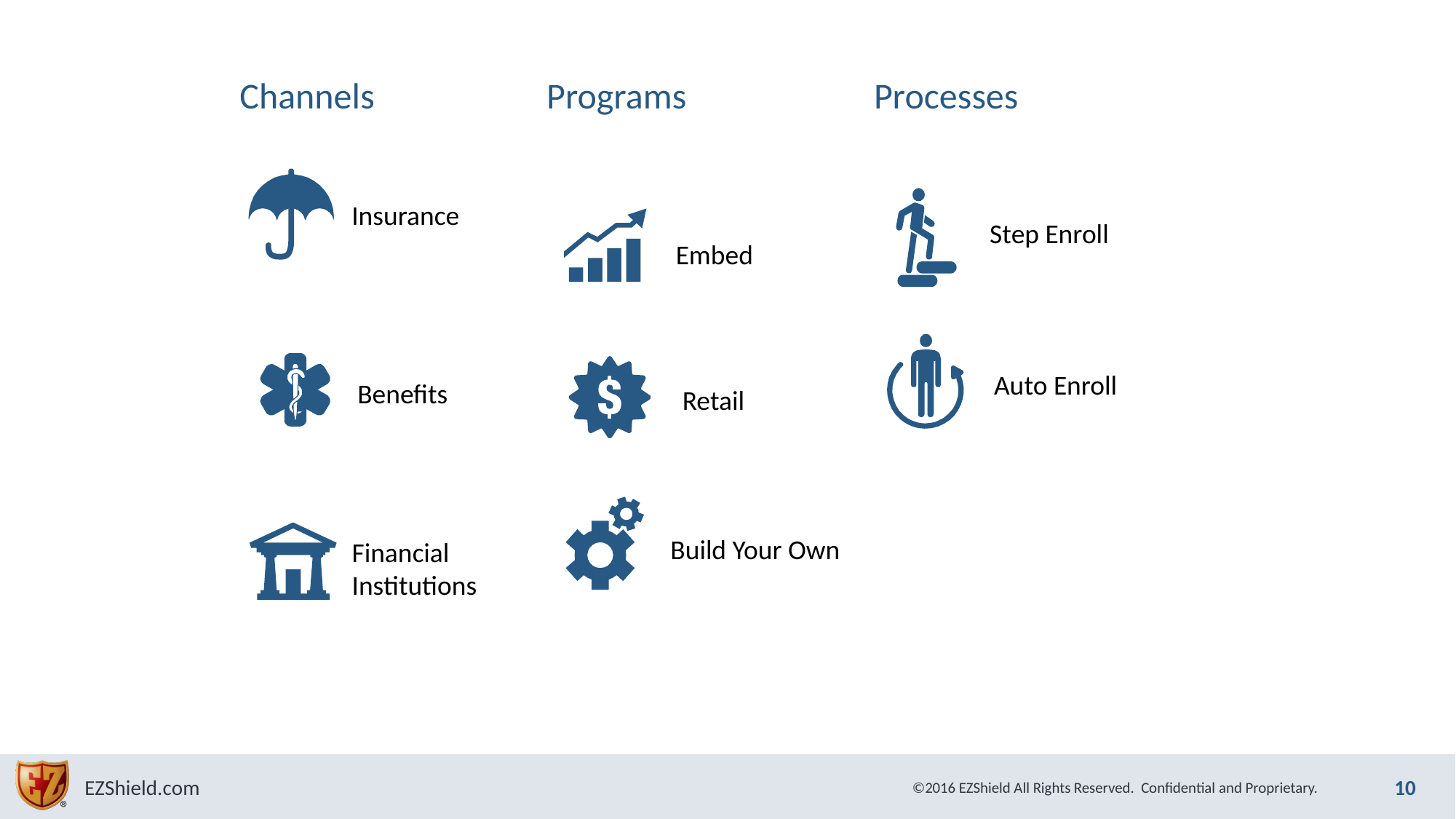

Programs
Channels
Processes

Insurance

Step Enroll
Embed

Auto Enroll
Benefits
Retail

Build Your Own
Financial Institutions
10